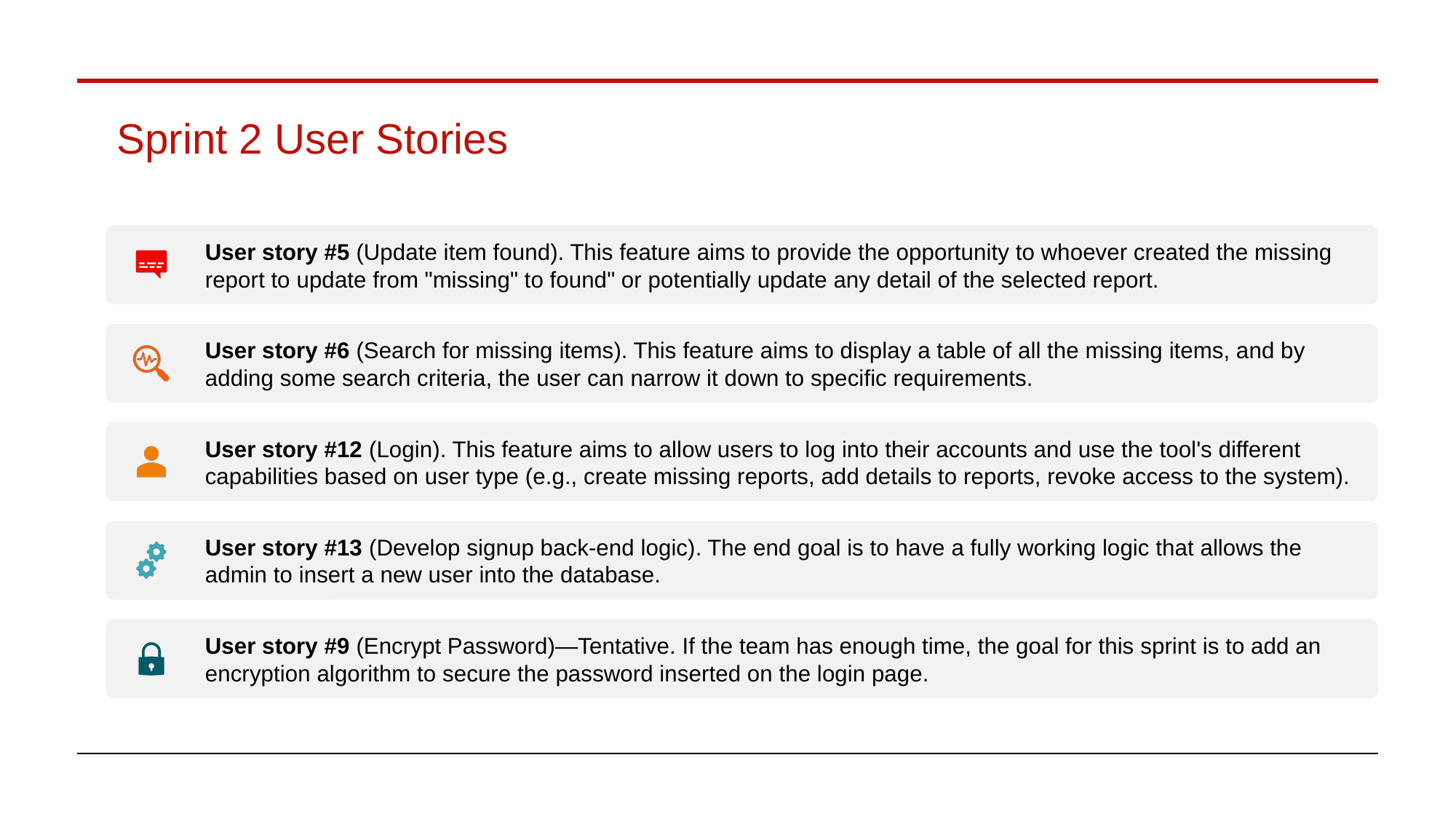

# Sprint 2 User Stories
User story #5 (Update item found). This feature aims to provide the opportunity to whoever created the missing report to update from "missing" to found" or potentially update any detail of the selected report.
User story #6 (Search for missing items). This feature aims to display a table of all the missing items, and by adding some search criteria, the user can narrow it down to specific requirements.
User story #12 (Login). This feature aims to allow users to log into their accounts and use the tool's different capabilities based on user type (e.g., create missing reports, add details to reports, revoke access to the system).
User story #13 (Develop signup back-end logic). The end goal is to have a fully working logic that allows the admin to insert a new user into the database.
User story #9 (Encrypt Password)—Tentative. If the team has enough time, the goal for this sprint is to add an encryption algorithm to secure the password inserted on the login page.